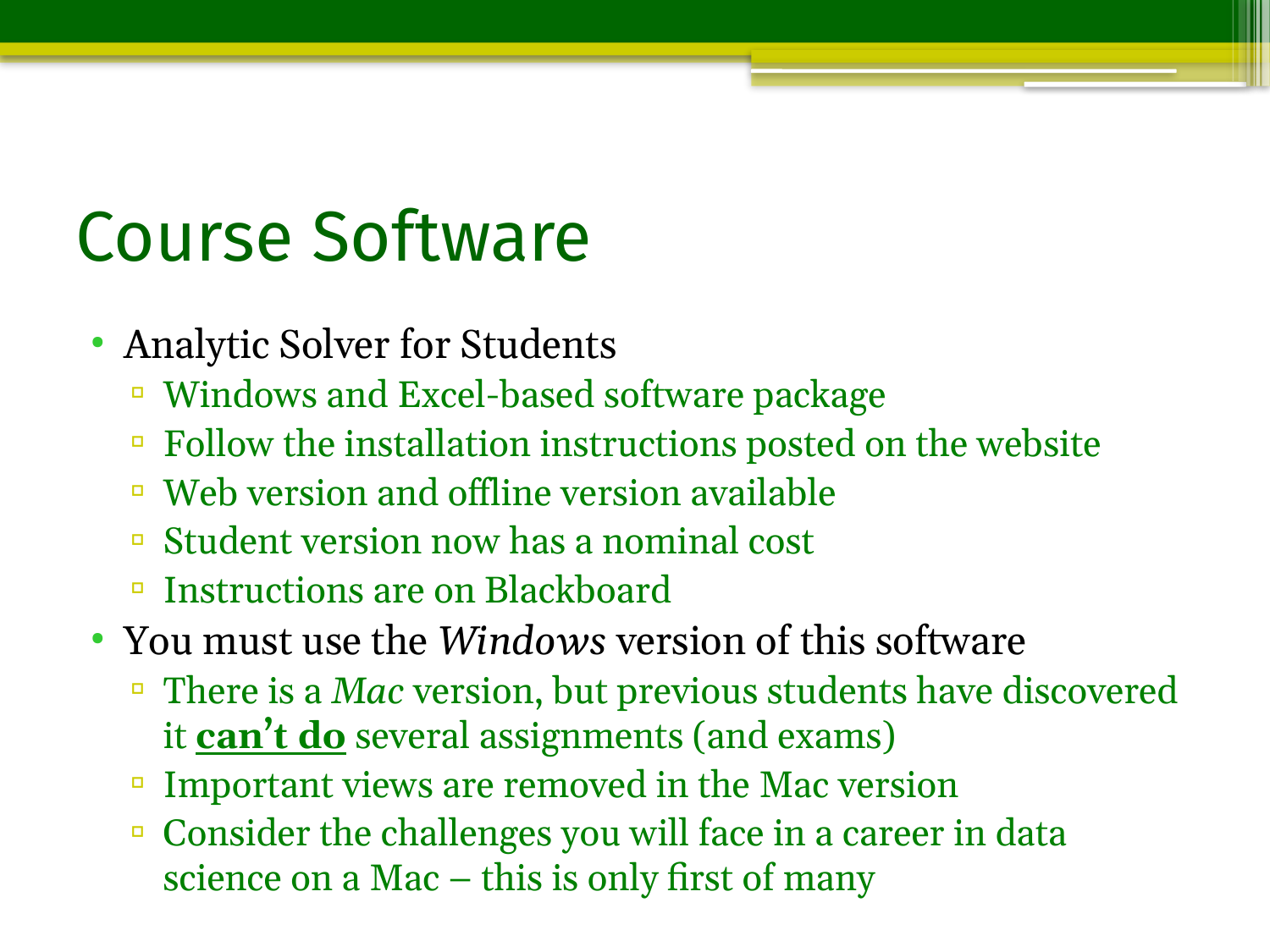

# Course Software
Analytic Solver for Students
Windows and Excel-based software package
Follow the installation instructions posted on the website
Web version and offline version available
Student version now has a nominal cost
Instructions are on Blackboard
You must use the Windows version of this software
There is a Mac version, but previous students have discovered it can’t do several assignments (and exams)
Important views are removed in the Mac version
Consider the challenges you will face in a career in data science on a Mac – this is only first of many